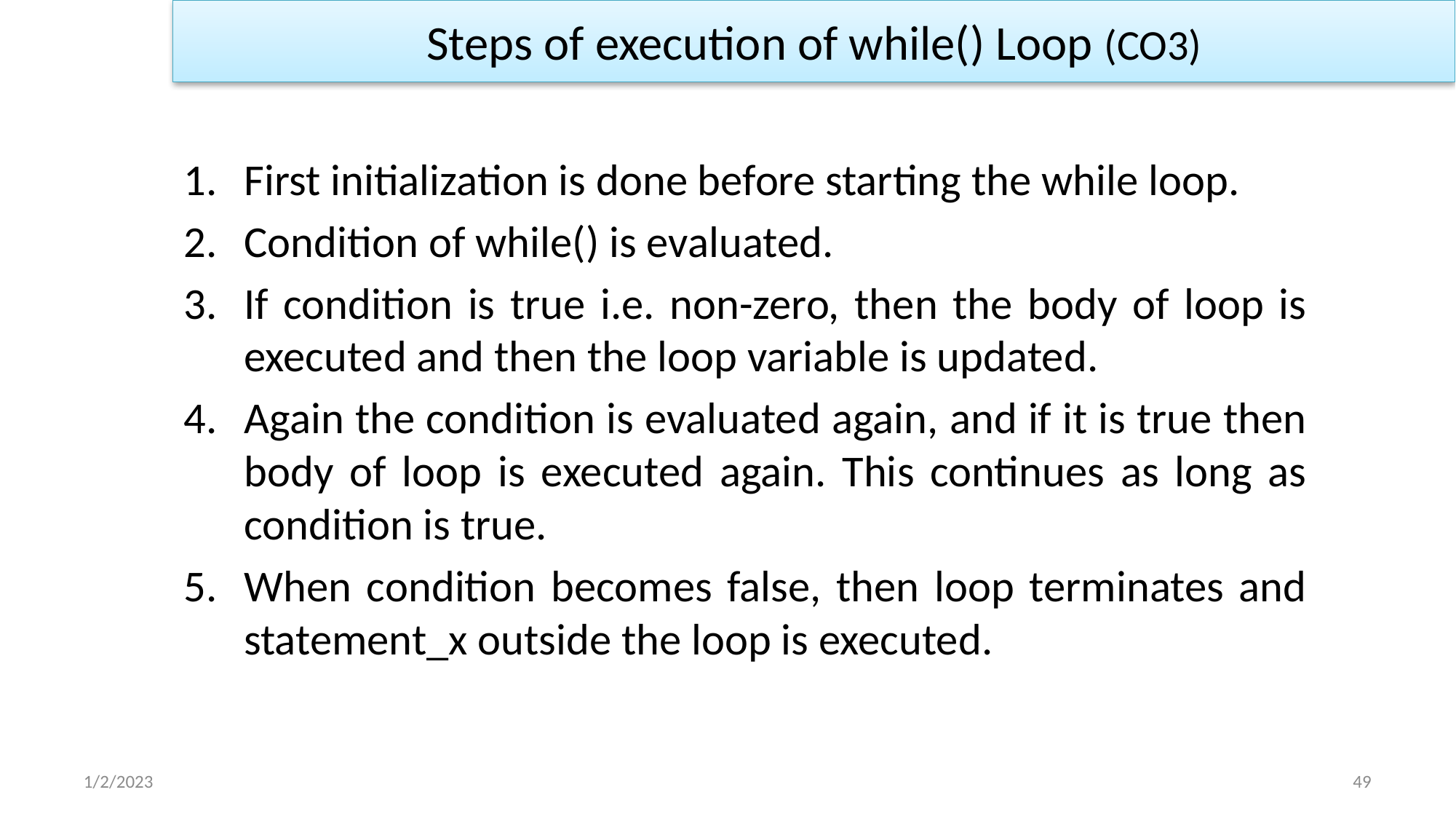

Steps of execution of while() Loop (CO3)
First initialization is done before starting the while loop.
Condition of while() is evaluated.
If condition is true i.e. non-zero, then the body of loop is executed and then the loop variable is updated.
Again the condition is evaluated again, and if it is true then body of loop is executed again. This continues as long as condition is true.
When condition becomes false, then loop terminates and statement_x outside the loop is executed.
1/2/2023
49